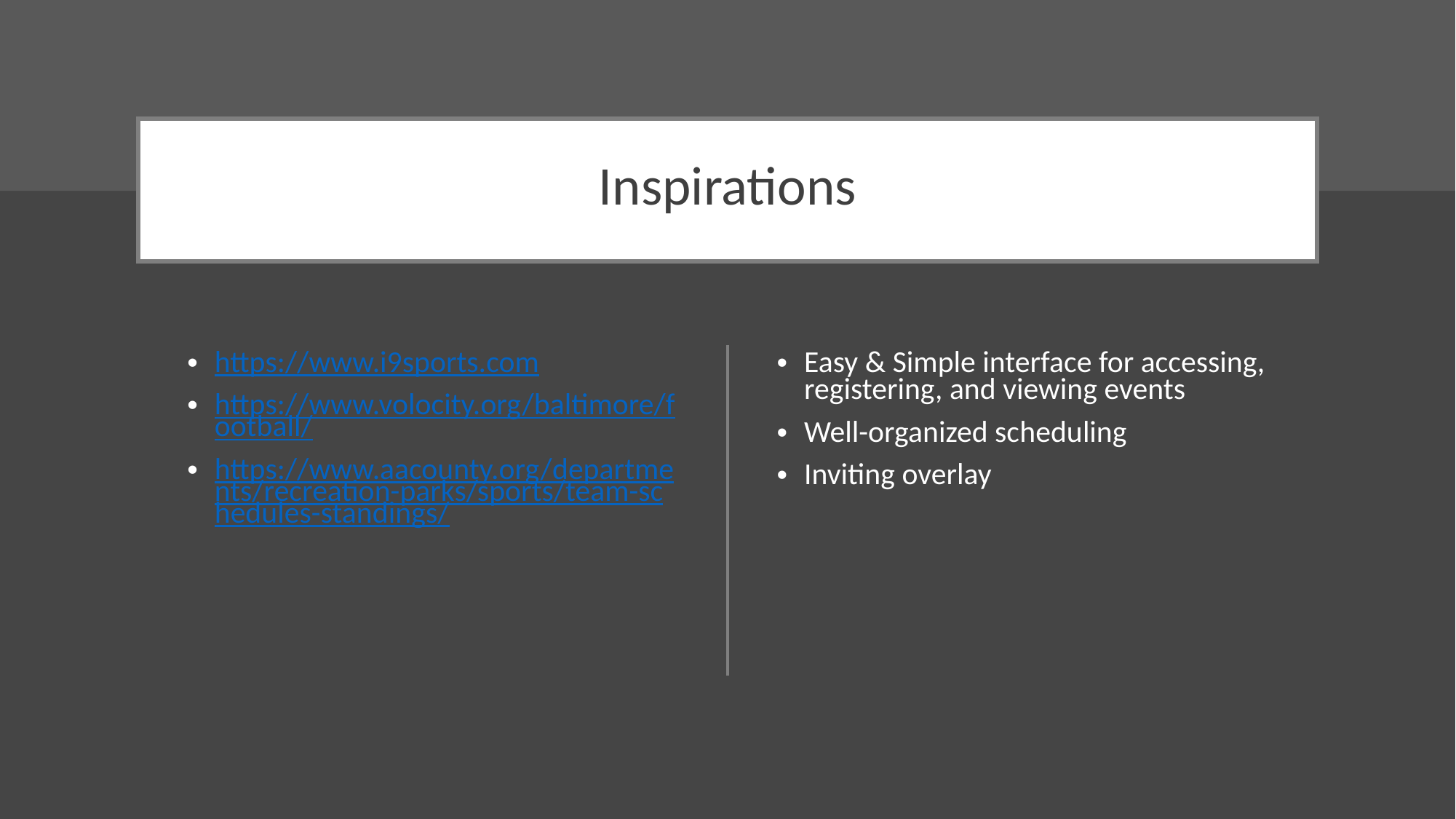

# Inspirations
https://www.i9sports.com
https://www.volocity.org/baltimore/football/
https://www.aacounty.org/departments/recreation-parks/sports/team-schedules-standings/

Easy & Simple interface for accessing, registering, and viewing events
Well-organized scheduling
Inviting overlay